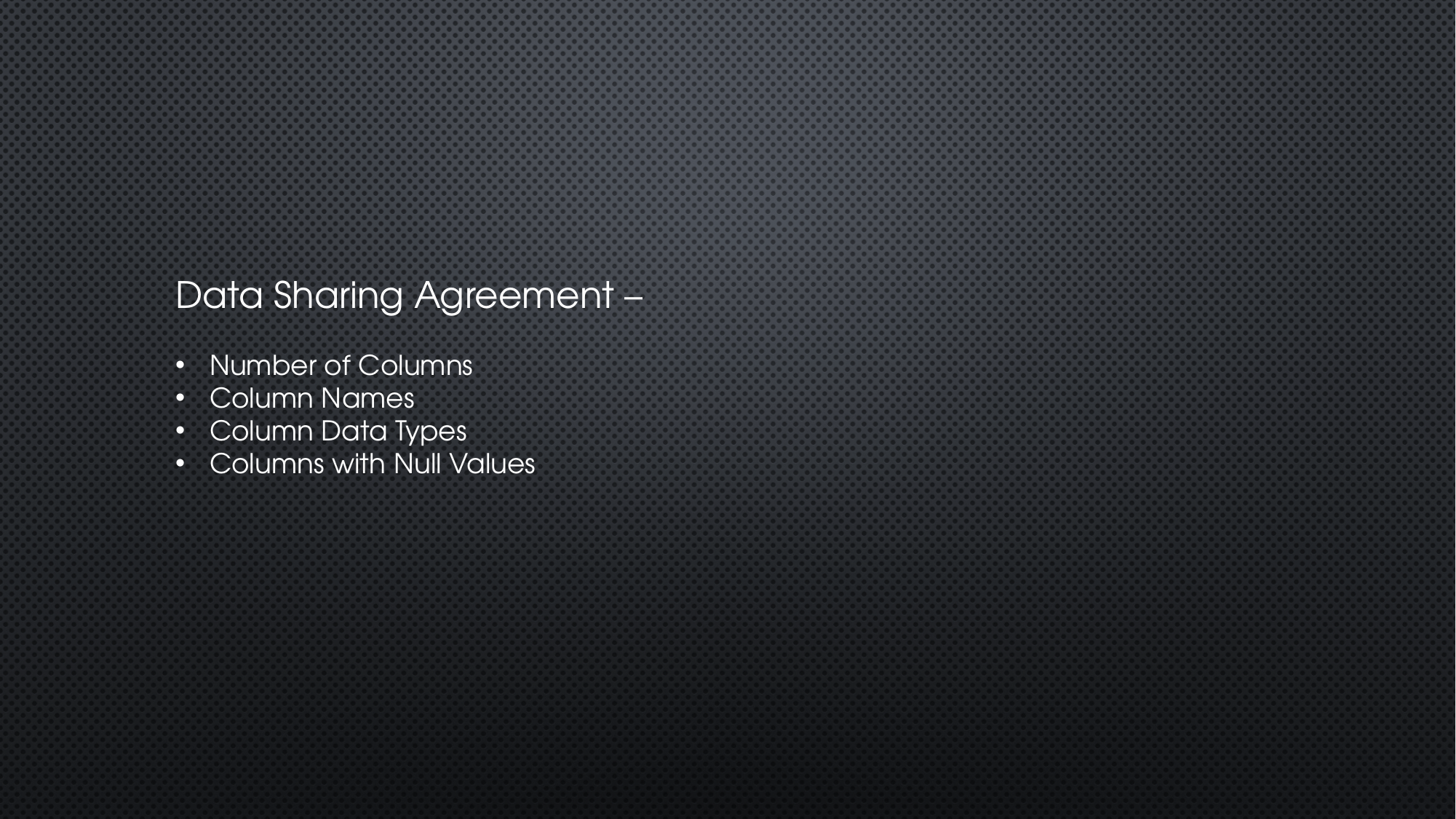

Data Sharing Agreement –

Number of Columns
Column Names
Column Data Types
Columns with Null Values